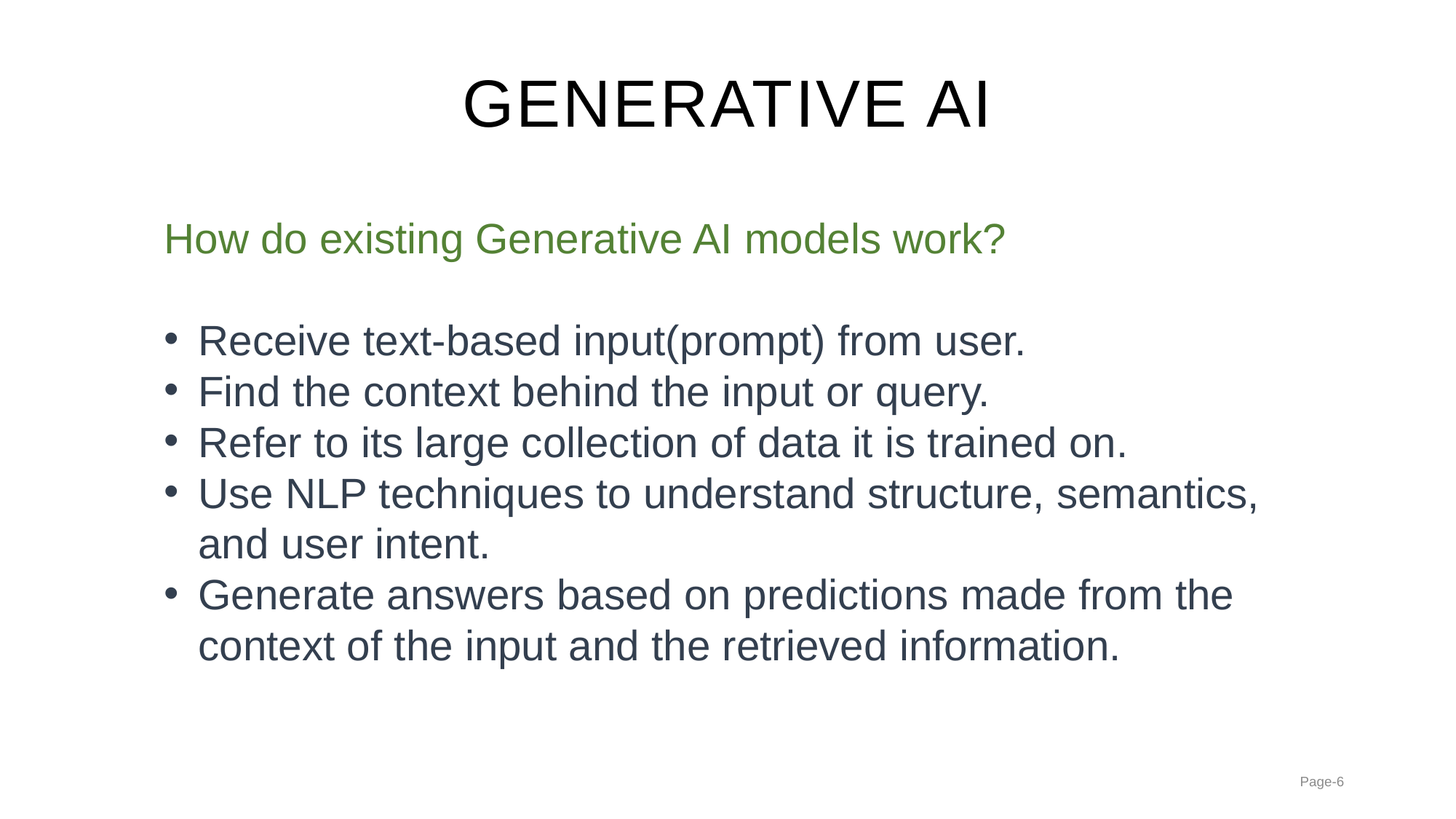

# Generative AI
How do existing Generative AI models work?

Receive text-based input(prompt) from user.
Find the context behind the input or query.
Refer to its large collection of data it is trained on.
Use NLP techniques to understand structure, semantics, and user intent.
Generate answers based on predictions made from the context of the input and the retrieved information.
Page-6